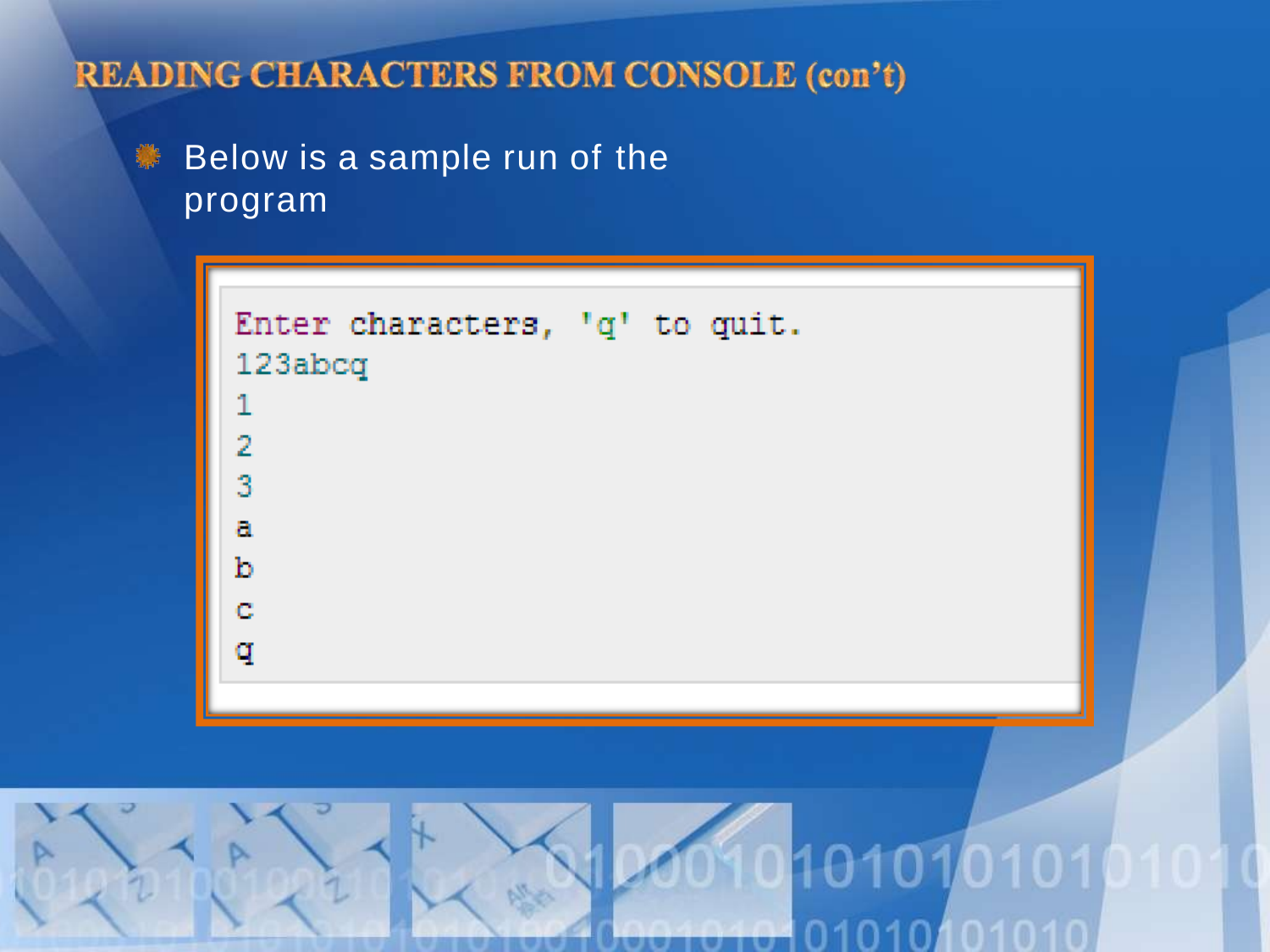

# Below is a sample run of the program